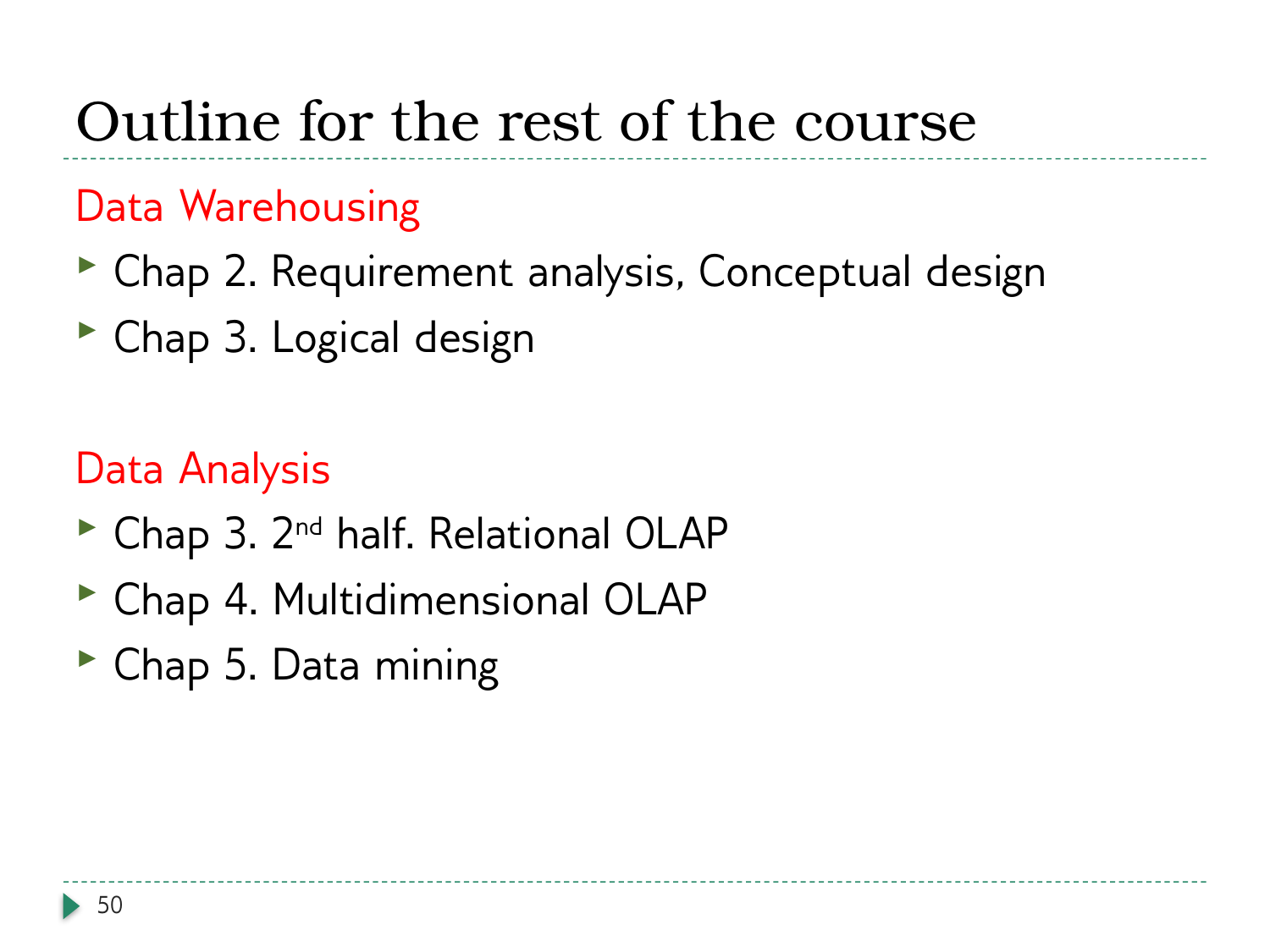

# Outline for the rest of the course
Data Warehousing
Chap 2. Requirement analysis, Conceptual design
Chap 3. Logical design

Data Analysis
Chap 3. 2nd half. Relational OLAP
Chap 4. Multidimensional OLAP
Chap 5. Data mining
50